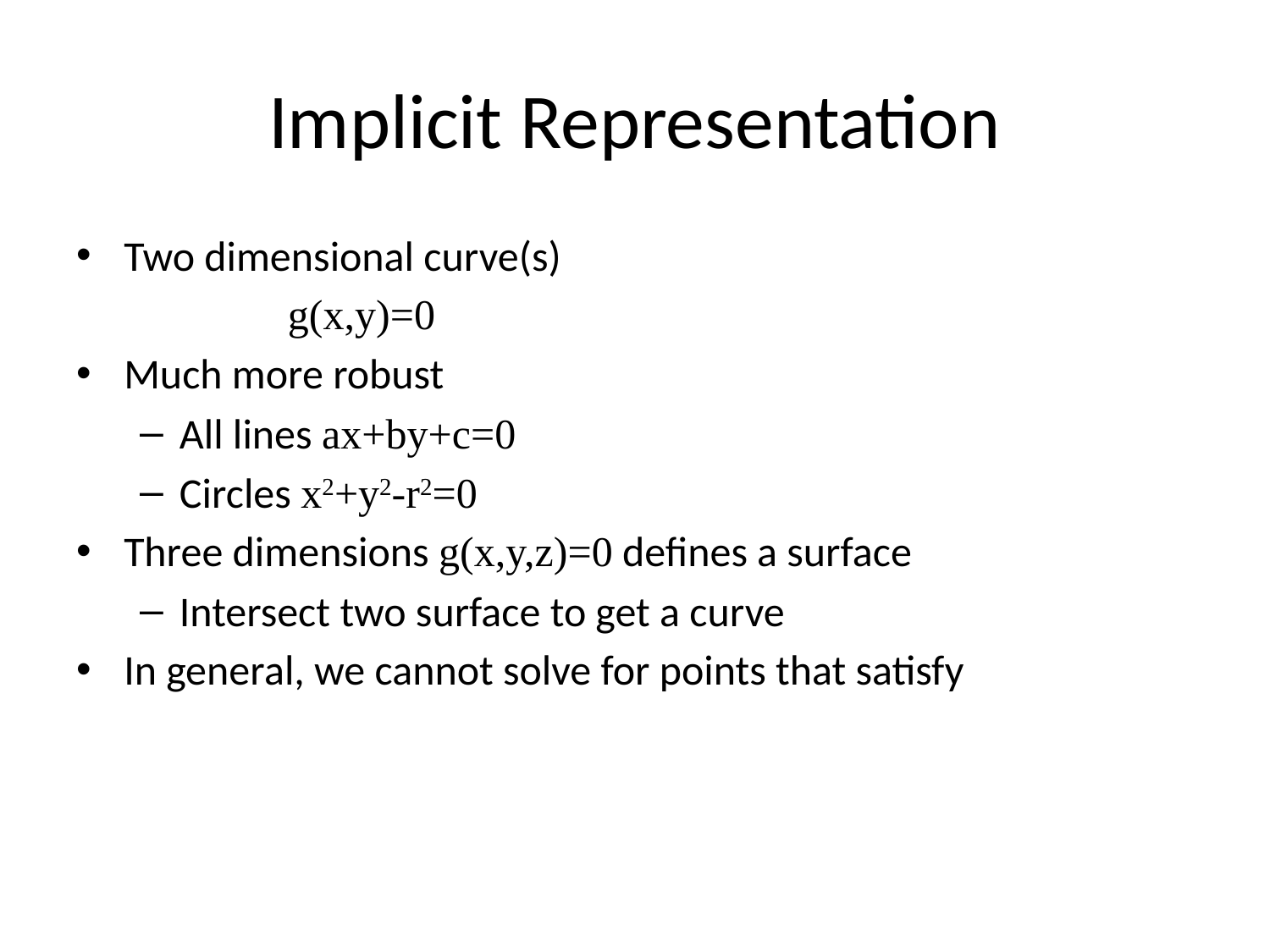

# Implicit Representation
Two dimensional curve(s)
              g(x,y)=0
Much more robust
All lines ax+by+c=0
Circles x2+y2-r2=0
Three dimensions g(x,y,z)=0 defines a surface
Intersect two surface to get a curve
In general, we cannot solve for points that satisfy